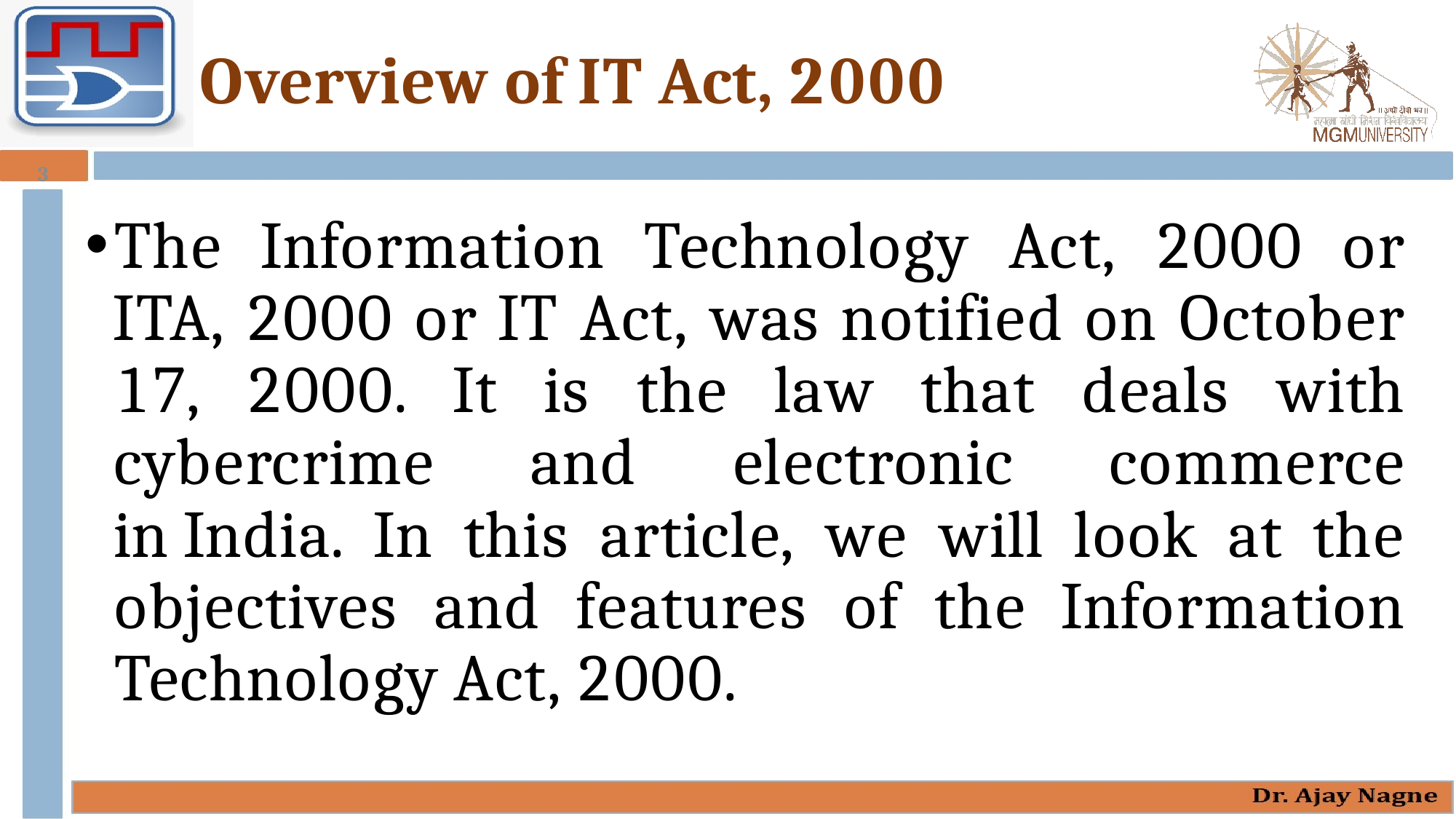

# Overview of IT Act, 2000
3
The Information Technology Act, 2000 or ITA, 2000 or IT Act, was notified on October 17, 2000. It is the law that deals with cybercrime and electronic commerce in India. In this article, we will look at the objectives and features of the Information Technology Act, 2000.